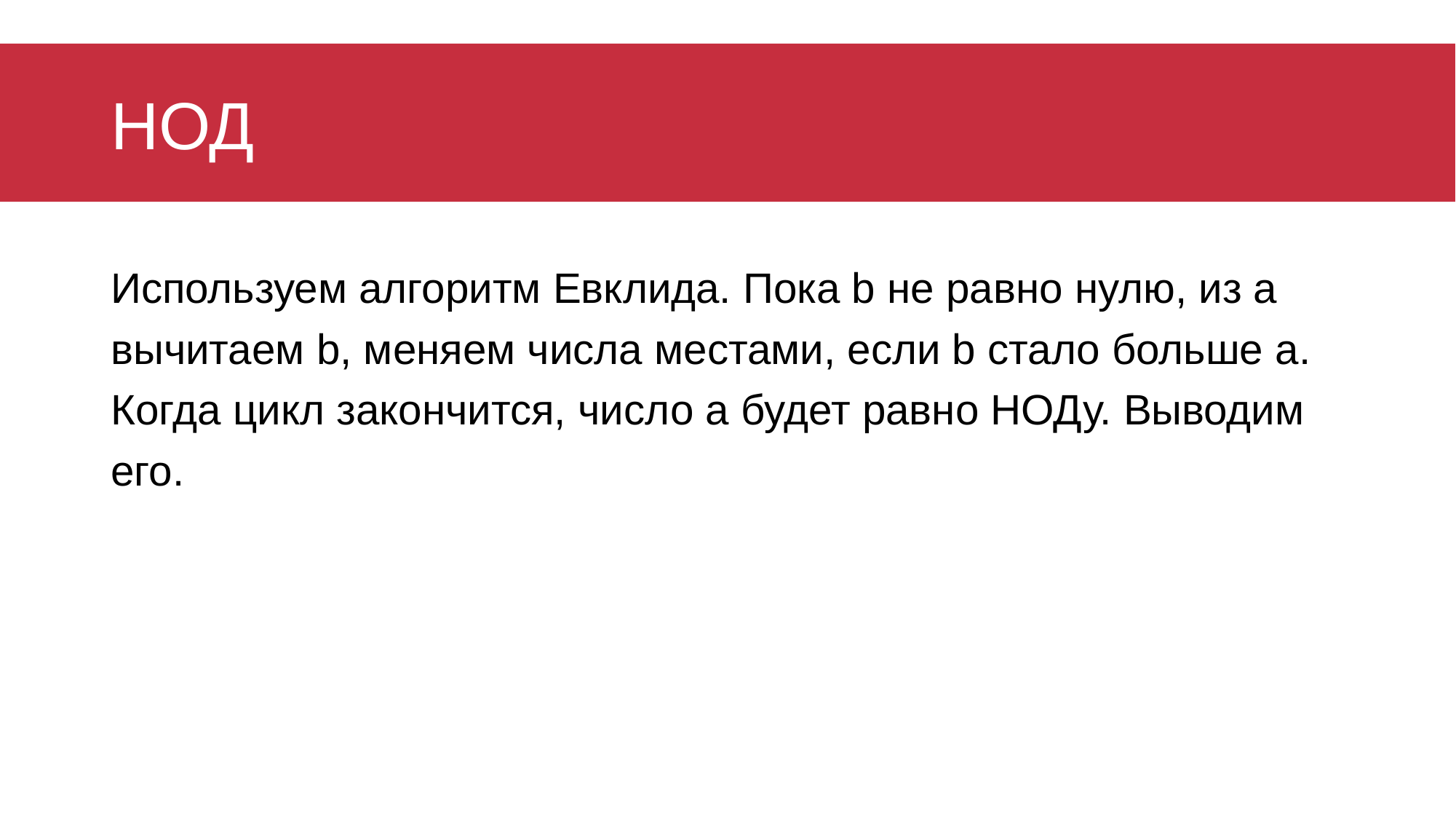

# НОД
Используем алгоритм Евклида. Пока b не равно нулю, из a вычитаем b, меняем числа местами, если b стало больше a. Когда цикл закончится, число a будет равно НОДу. Выводим его.